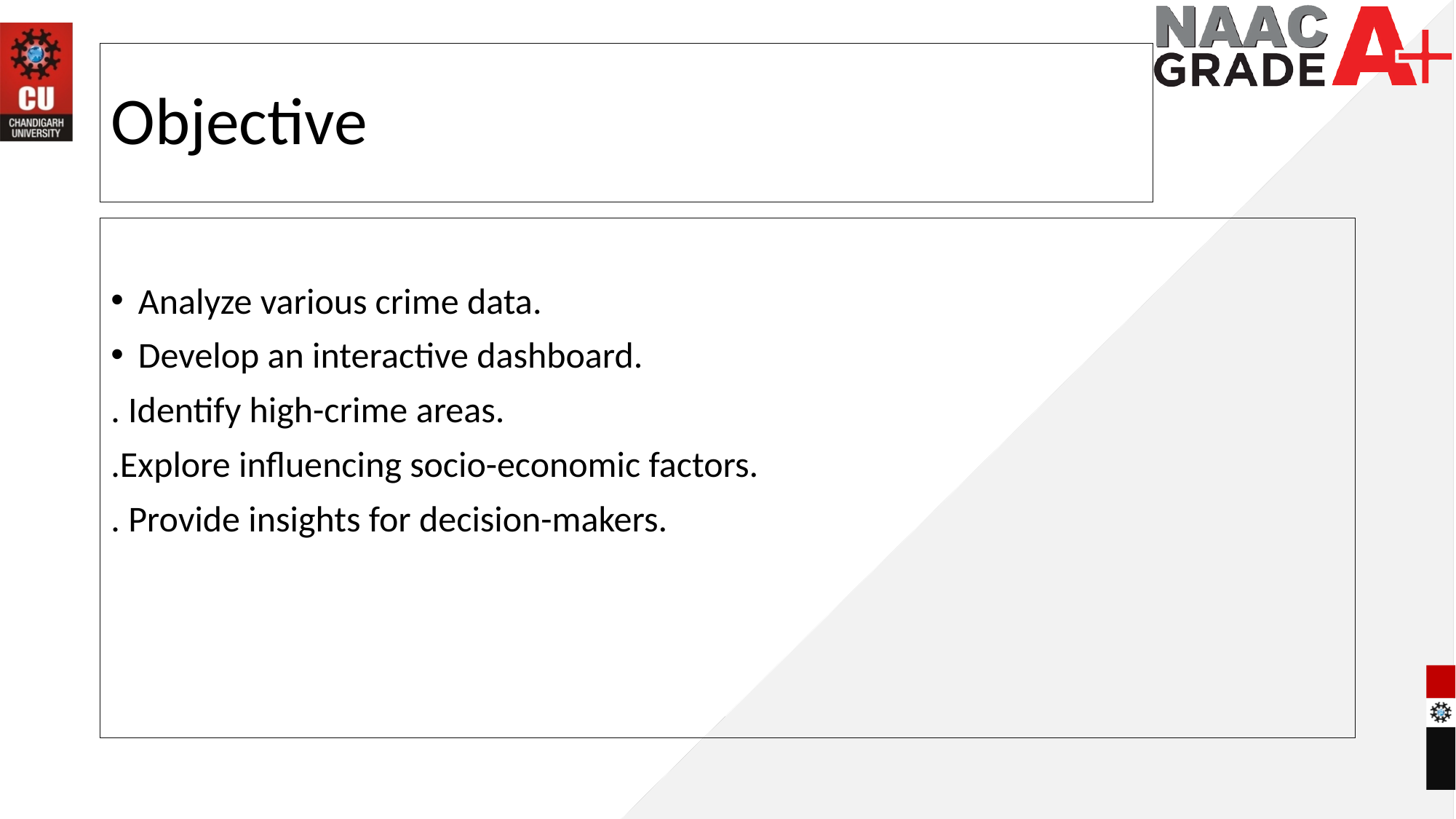

# Objective

Analyze various crime data.
Develop an interactive dashboard.
. Identify high-crime areas.
.Explore influencing socio-economic factors.
. Provide insights for decision-makers.